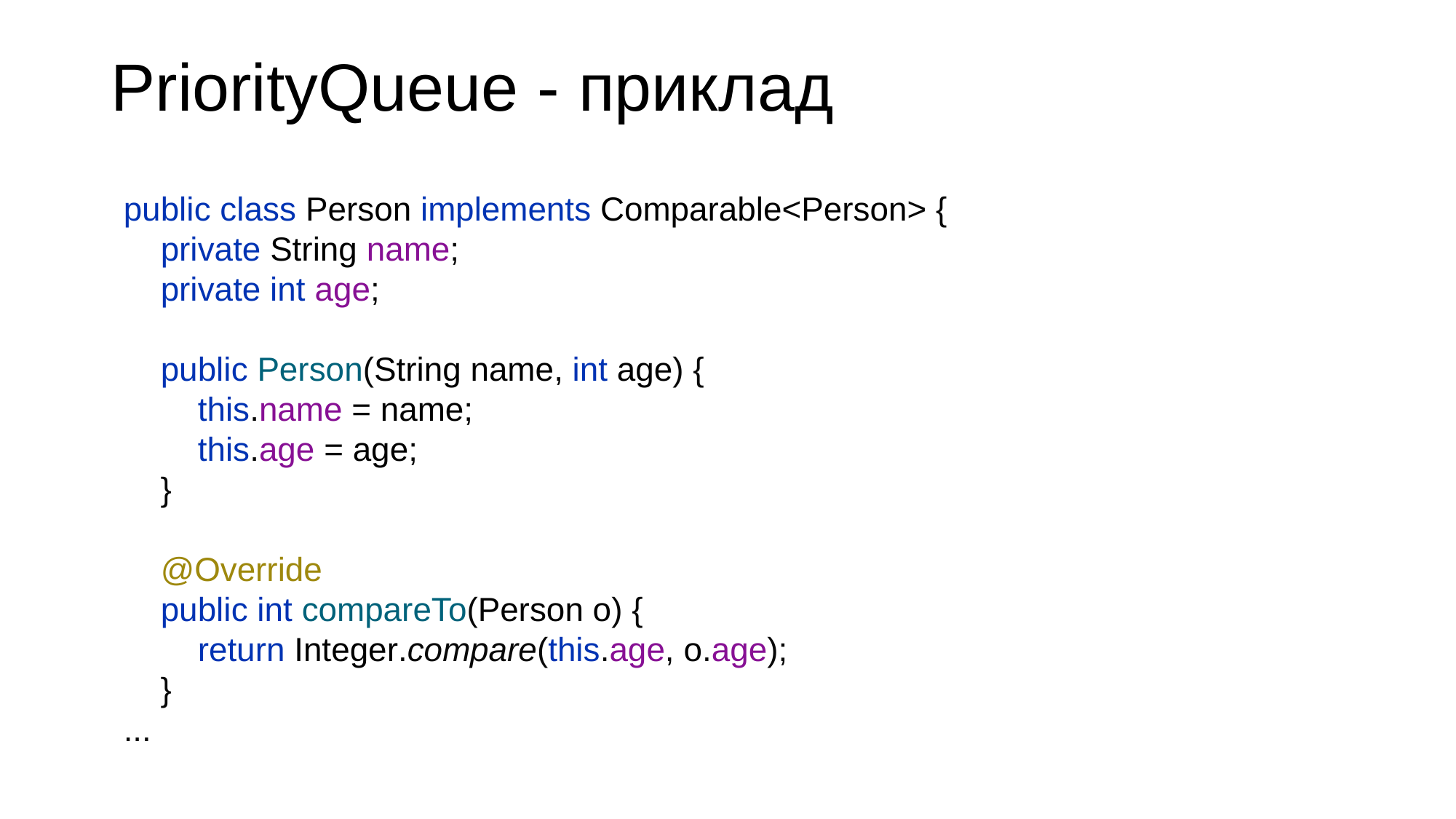

# PriorityQueue - приклад
public class Person implements Comparable<Person> {
    private String name;
    private int age;
    public Person(String name, int age) {
        this.name = name;
        this.age = age;
    }
    @Override
    public int compareTo(Person o) {
        return Integer.compare(this.age, o.age);
    }
...